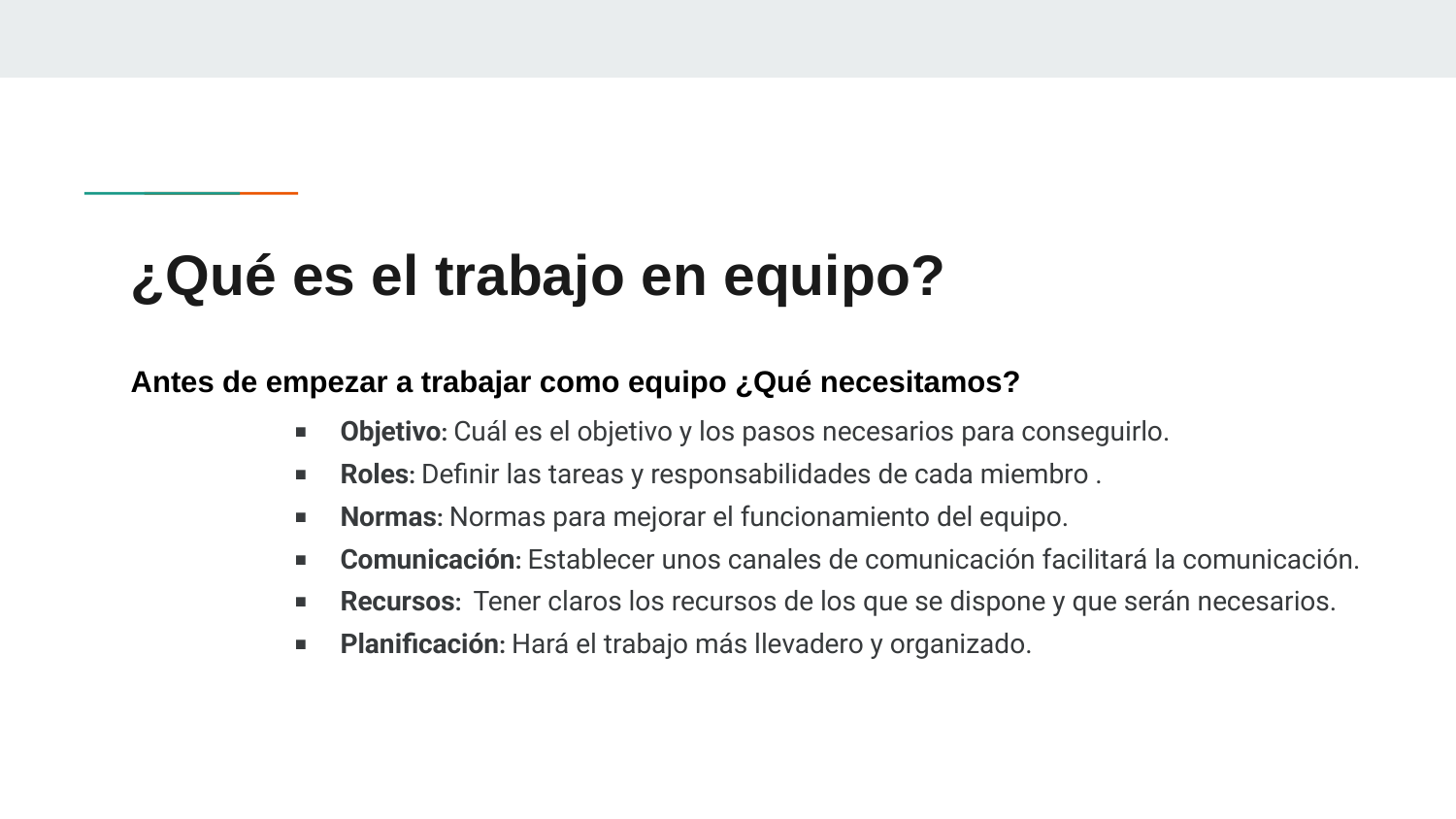

# ¿Qué es el trabajo en equipo?

Antes de empezar a trabajar como equipo ¿Qué necesitamos?
Objetivo: Cuál es el objetivo y los pasos necesarios para conseguirlo.
Roles: Definir las tareas y responsabilidades de cada miembro .
Normas: Normas para mejorar el funcionamiento del equipo.
Comunicación: Establecer unos canales de comunicación facilitará la comunicación.
Recursos:  Tener claros los recursos de los que se dispone y que serán necesarios.
Planificación: Hará el trabajo más llevadero y organizado.